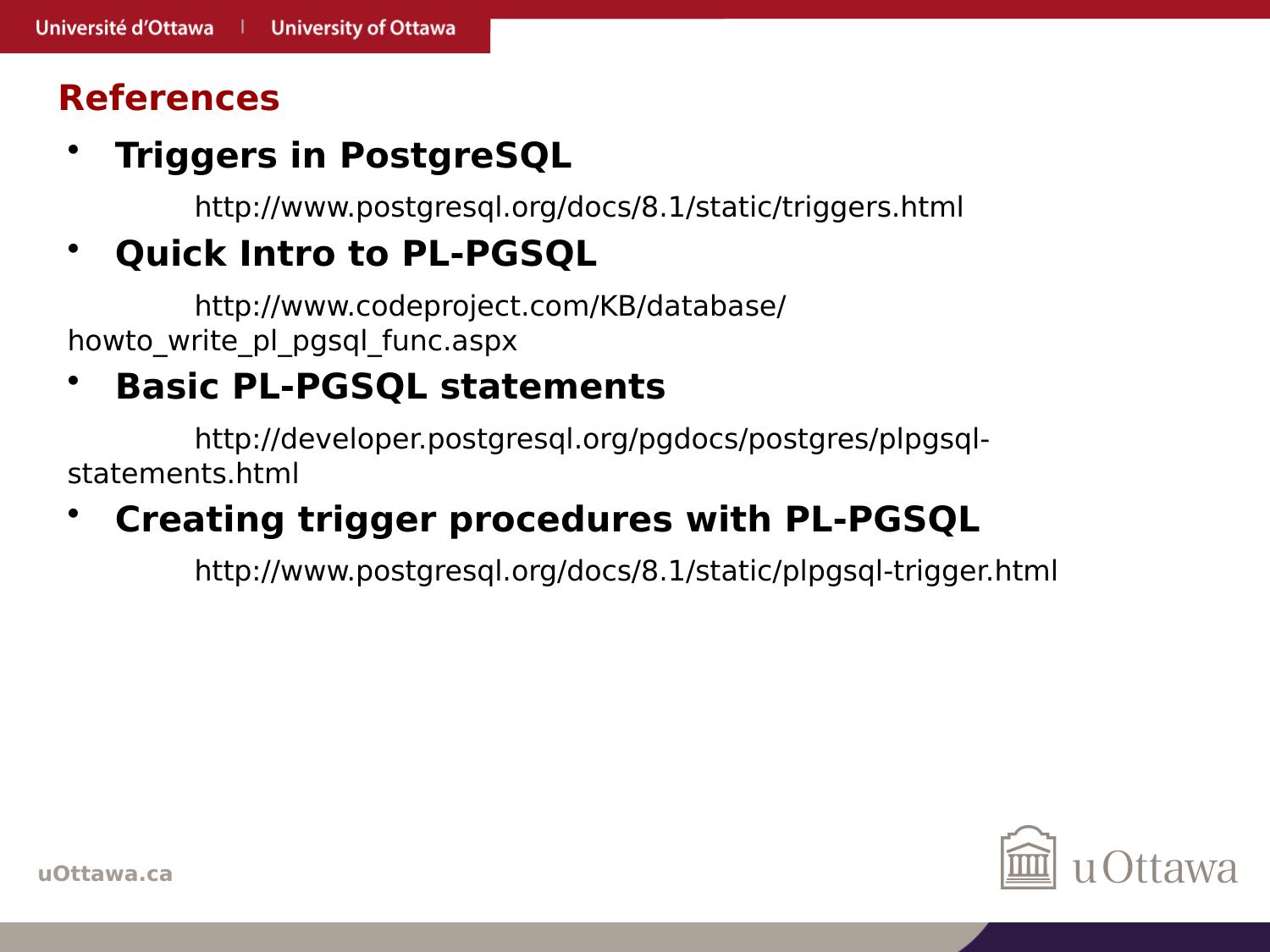

# References
Triggers in PostgreSQL
	http://www.postgresql.org/docs/8.1/static/triggers.html
Quick Intro to PL-PGSQL
	http://www.codeproject.com/KB/database/howto_write_pl_pgsql_func.aspx
Basic PL-PGSQL statements
	http://developer.postgresql.org/pgdocs/postgres/plpgsql-statements.html
Creating trigger procedures with PL-PGSQL
	http://www.postgresql.org/docs/8.1/static/plpgsql-trigger.html